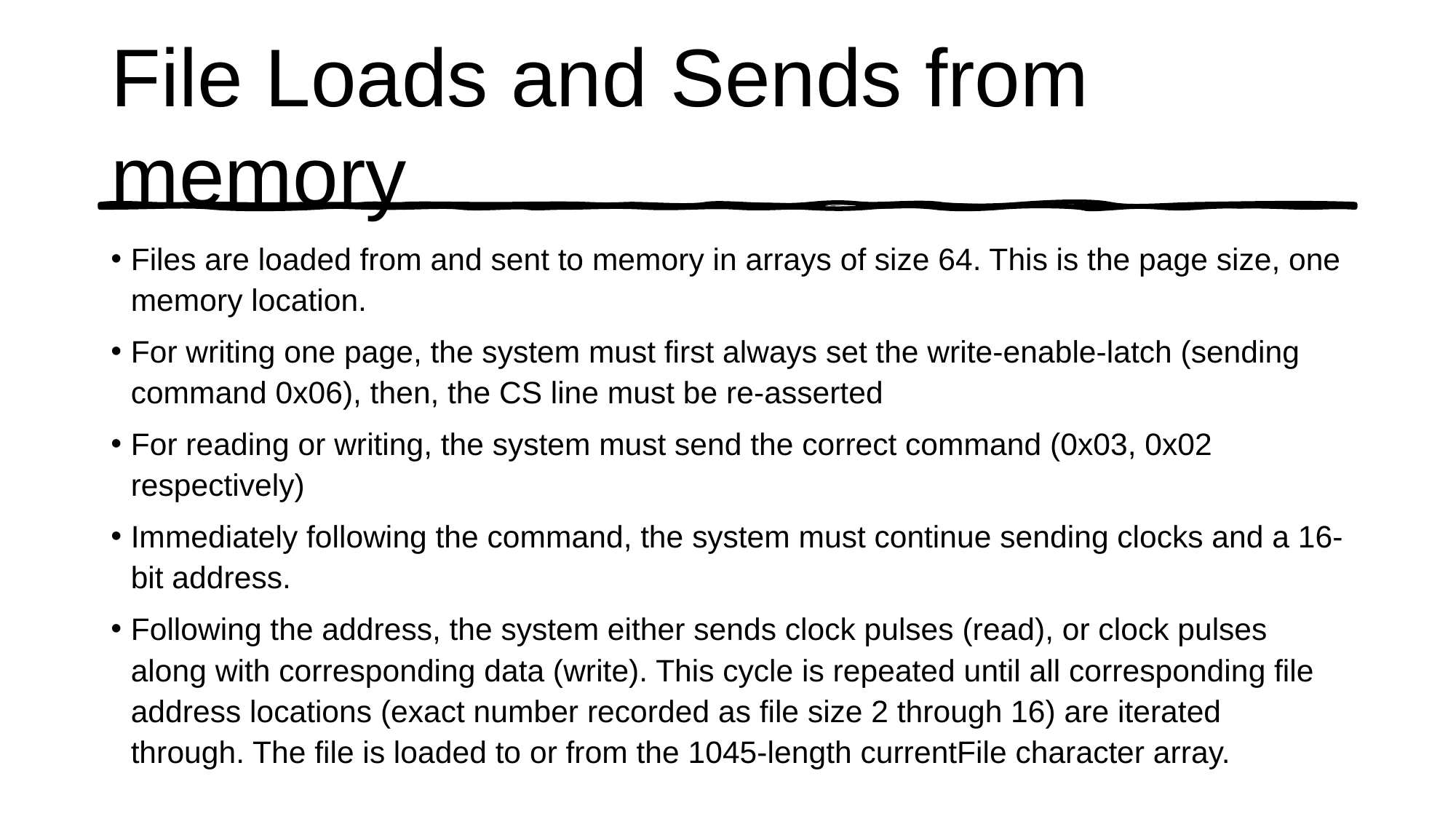

# File Loads and Sends from memory
Files are loaded from and sent to memory in arrays of size 64. This is the page size, one memory location.
For writing one page, the system must first always set the write-enable-latch (sending command 0x06), then, the CS line must be re-asserted
For reading or writing, the system must send the correct command (0x03, 0x02 respectively)
Immediately following the command, the system must continue sending clocks and a 16-bit address.
Following the address, the system either sends clock pulses (read), or clock pulses along with corresponding data (write). This cycle is repeated until all corresponding file address locations (exact number recorded as file size 2 through 16) are iterated through. The file is loaded to or from the 1045-length currentFile character array.